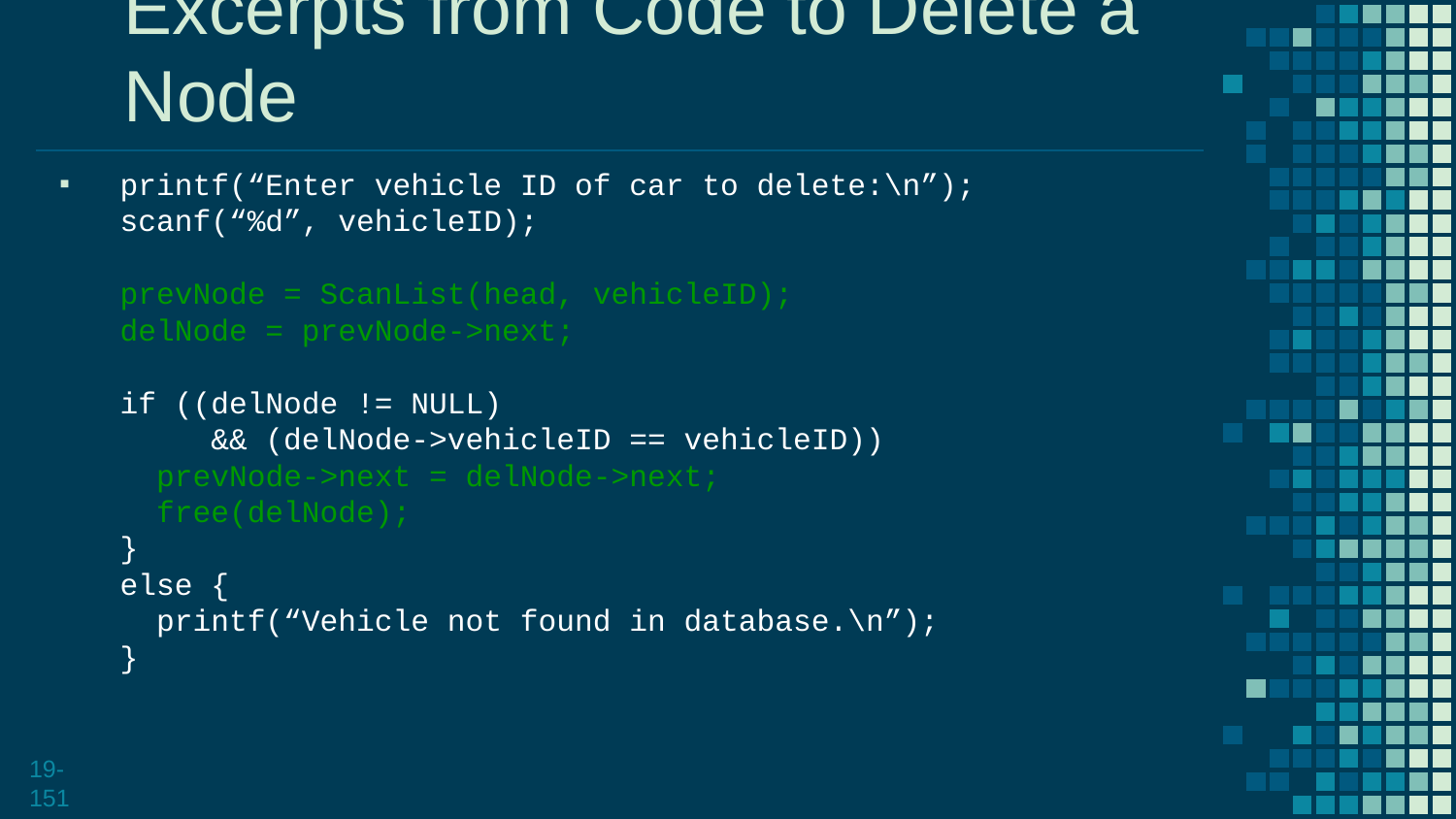

# Excerpts from Code to Delete a Node
printf(“Enter vehicle ID of car to delete:\n”);
scanf(“%d”, vehicleID);
prevNode = ScanList(head, vehicleID);
delNode = prevNode->next;
if ((delNode != NULL)
     && (delNode->vehicleID == vehicleID))
  prevNode->next = delNode->next;
  free(delNode);
}
else {
  printf(“Vehicle not found in database.\n”);
}
19-151